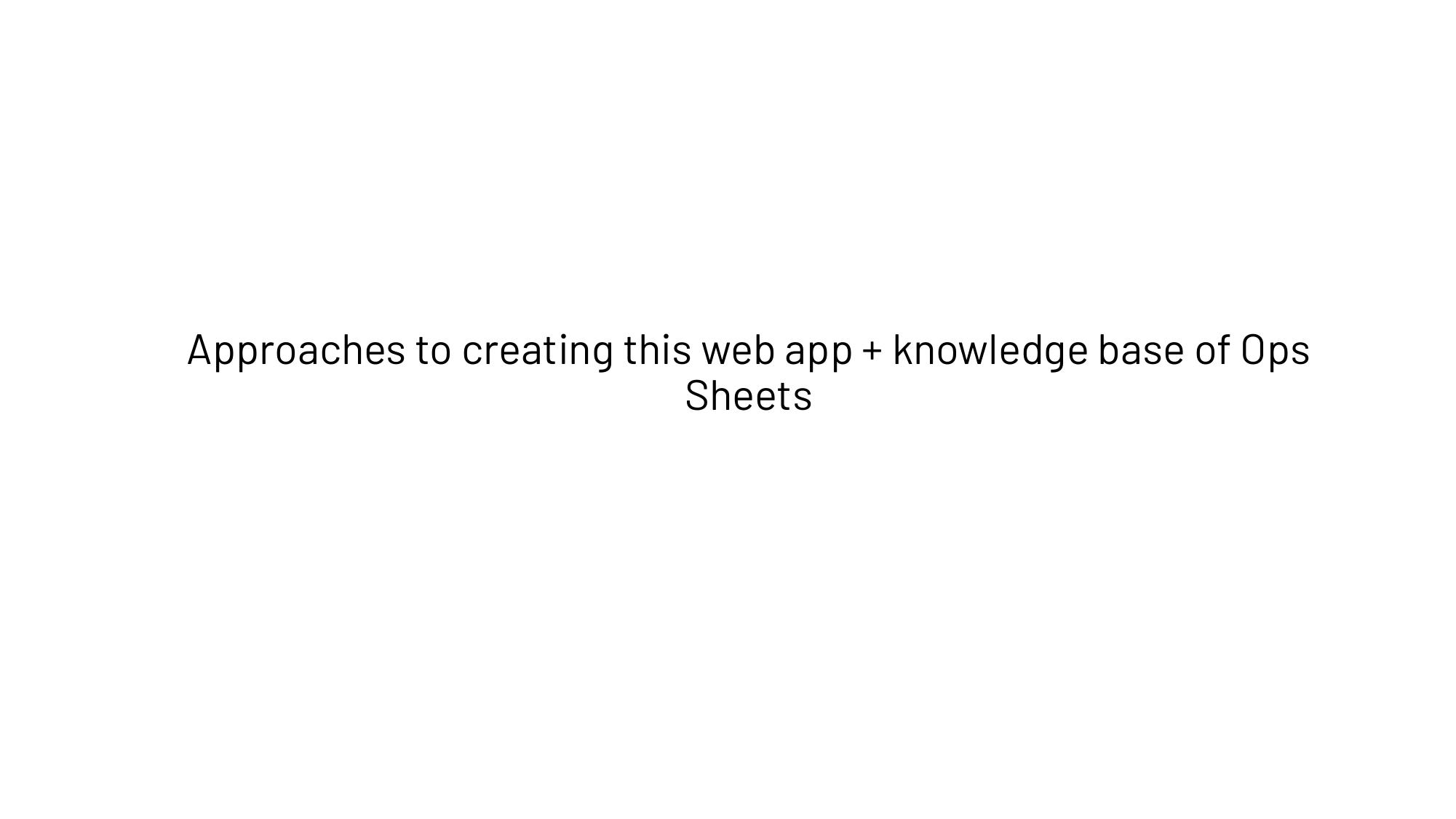

# Approaches to creating this web app + knowledge base of Ops Sheets